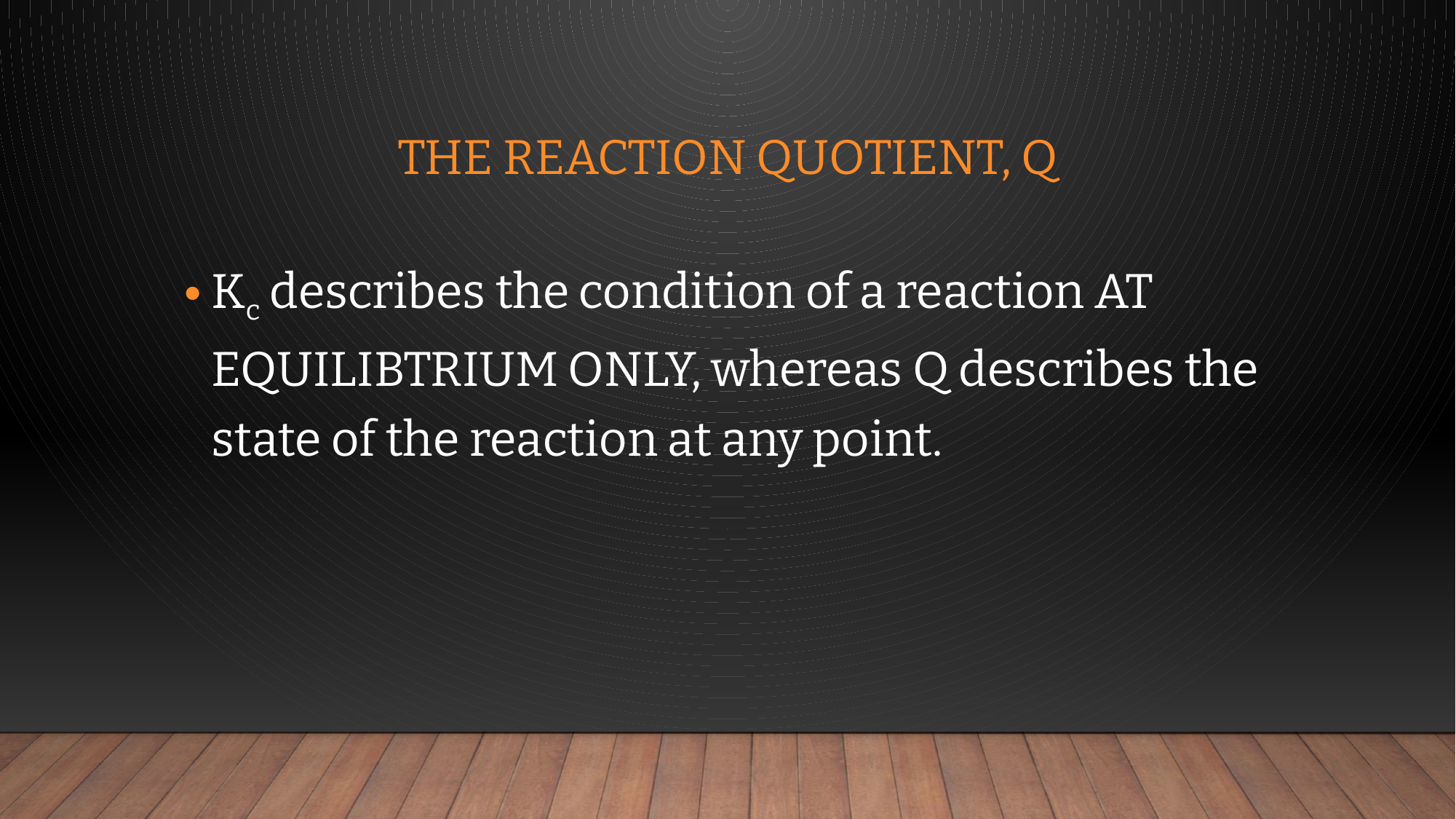

# The reaction quotient, Q
Kc describes the condition of a reaction AT EQUILIBTRIUM ONLY, whereas Q describes the state of the reaction at any point.